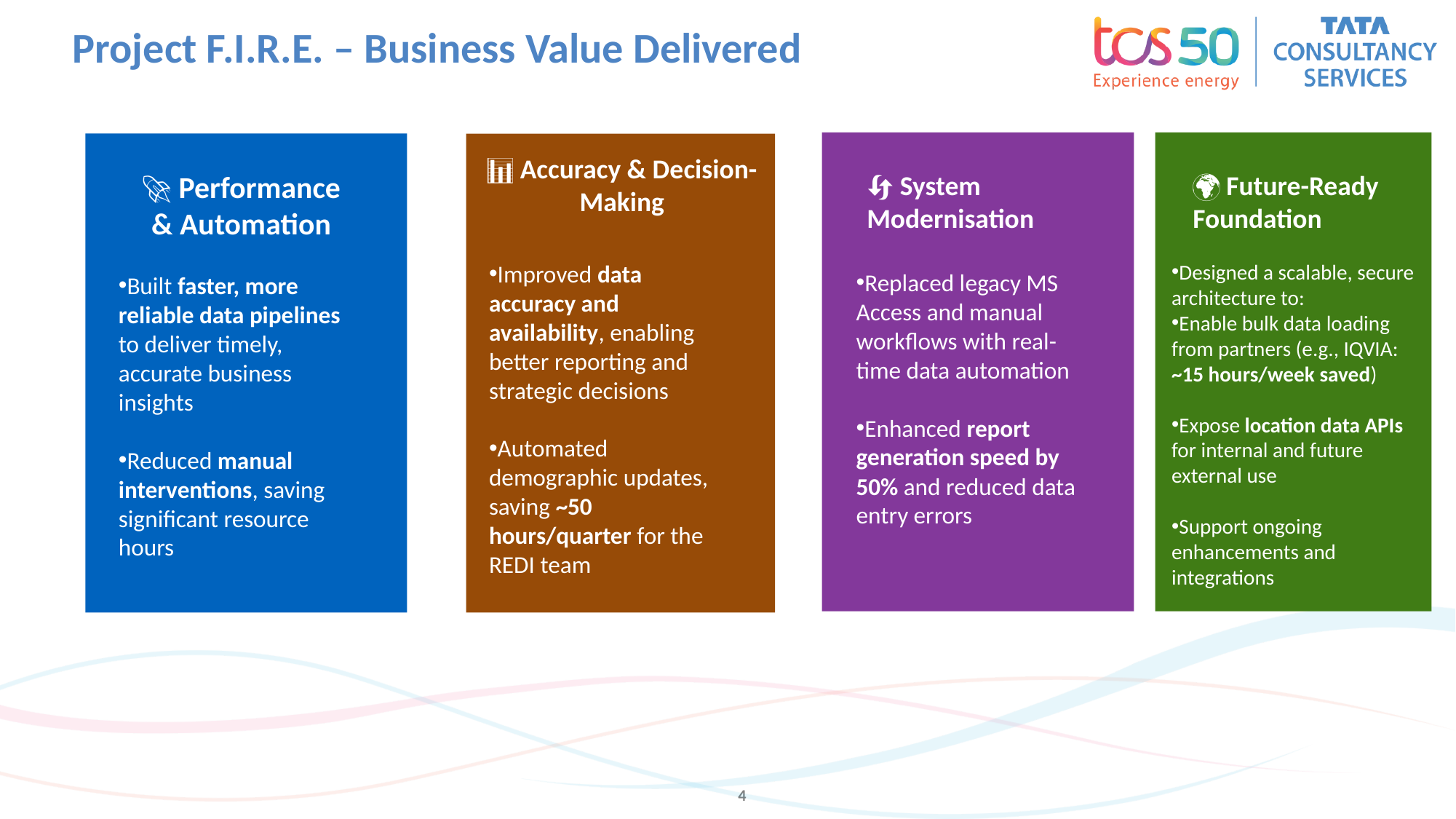

# Project F.I.R.E. – Business Value Delivered

📊 Accuracy & Decision-Making
🚀 Performance & Automation
🔄 System Modernisation
🌍 Future-Ready Foundation
Improved data accuracy and availability, enabling better reporting and strategic decisions

Automated demographic updates, saving ~50 hours/quarter for the REDI team

Designed a scalable, secure architecture to:
Enable bulk data loading from partners (e.g., IQVIA: ~15 hours/week saved)

Expose location data APIs for internal and future external use

Support ongoing enhancements and integrations

Replaced legacy MS Access and manual workflows with real-time data automation

Enhanced report generation speed by 50% and reduced data entry errors

Built faster, more reliable data pipelines to deliver timely, accurate business insights

Reduced manual interventions, saving significant resource hours

 Collaborated with the REDI team to resolve 10.